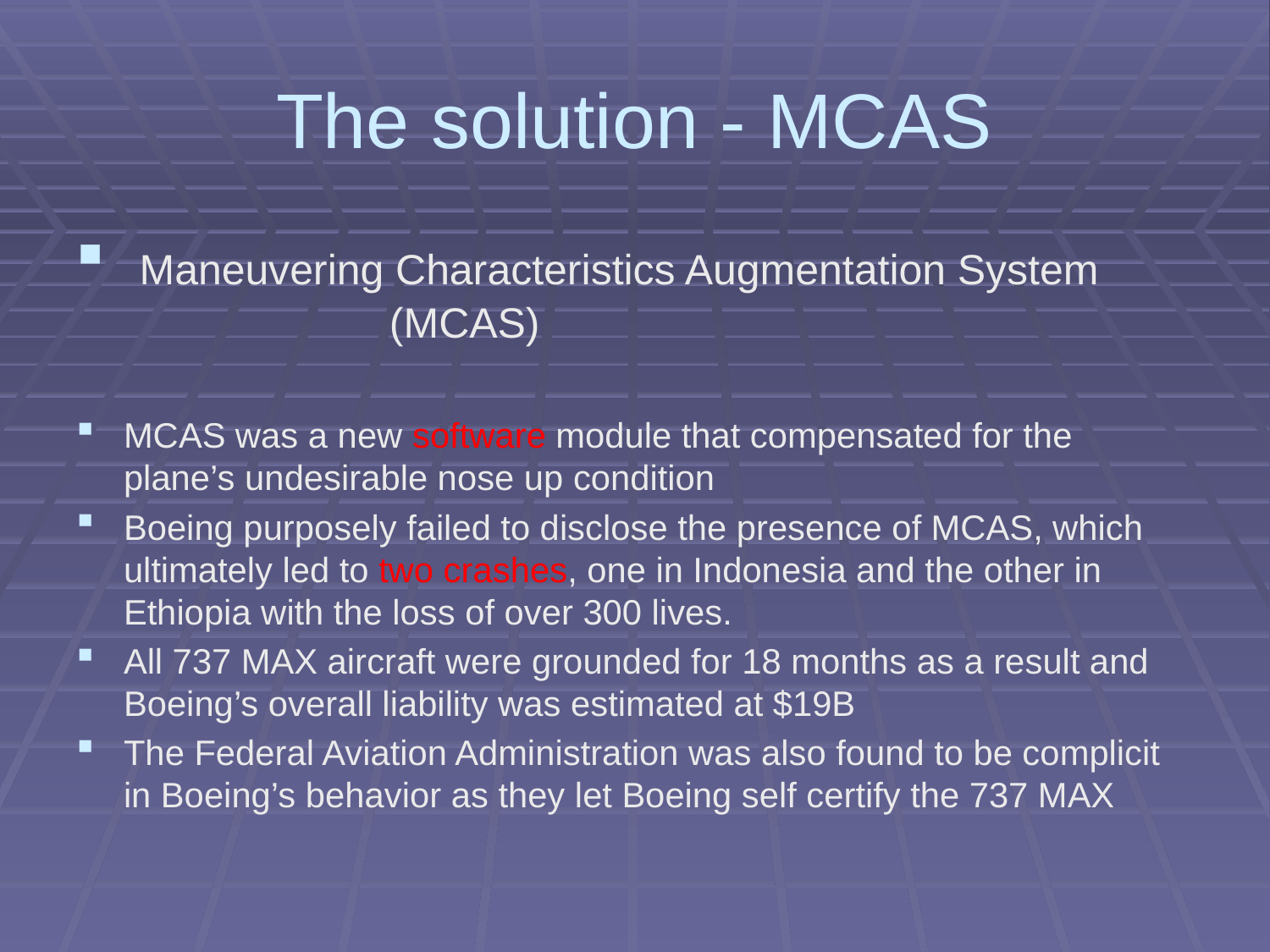

# The solution - MCAS
 Maneuvering Characteristics Augmentation System 			 (MCAS)

MCAS was a new software module that compensated for the plane’s undesirable nose up condition
Boeing purposely failed to disclose the presence of MCAS, which ultimately led to two crashes, one in Indonesia and the other in Ethiopia with the loss of over 300 lives.
All 737 MAX aircraft were grounded for 18 months as a result and Boeing’s overall liability was estimated at $19B
The Federal Aviation Administration was also found to be complicit in Boeing’s behavior as they let Boeing self certify the 737 MAX